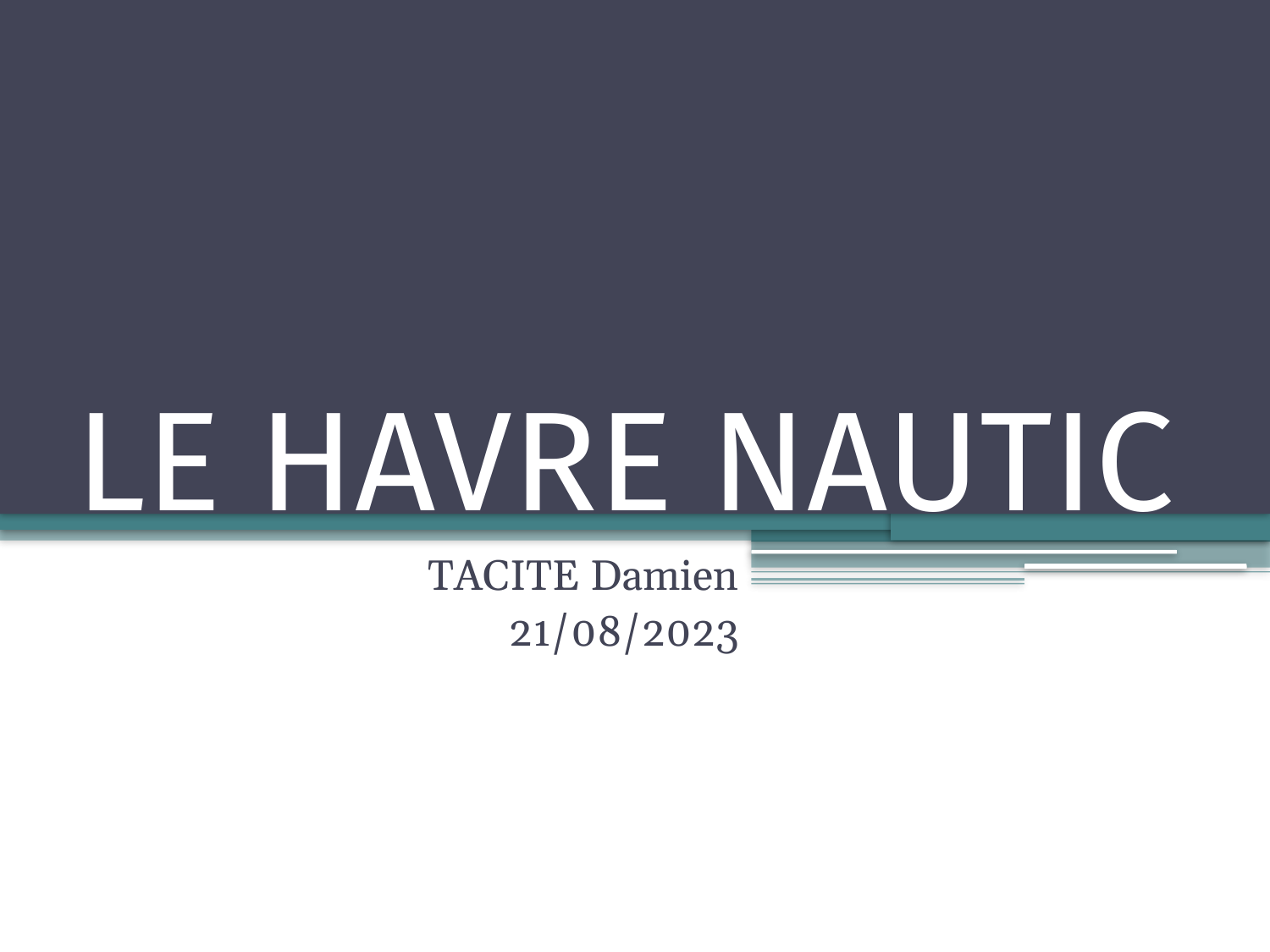

# LE HAVRE NAUTIC
TACITE Damien
21/08/2023